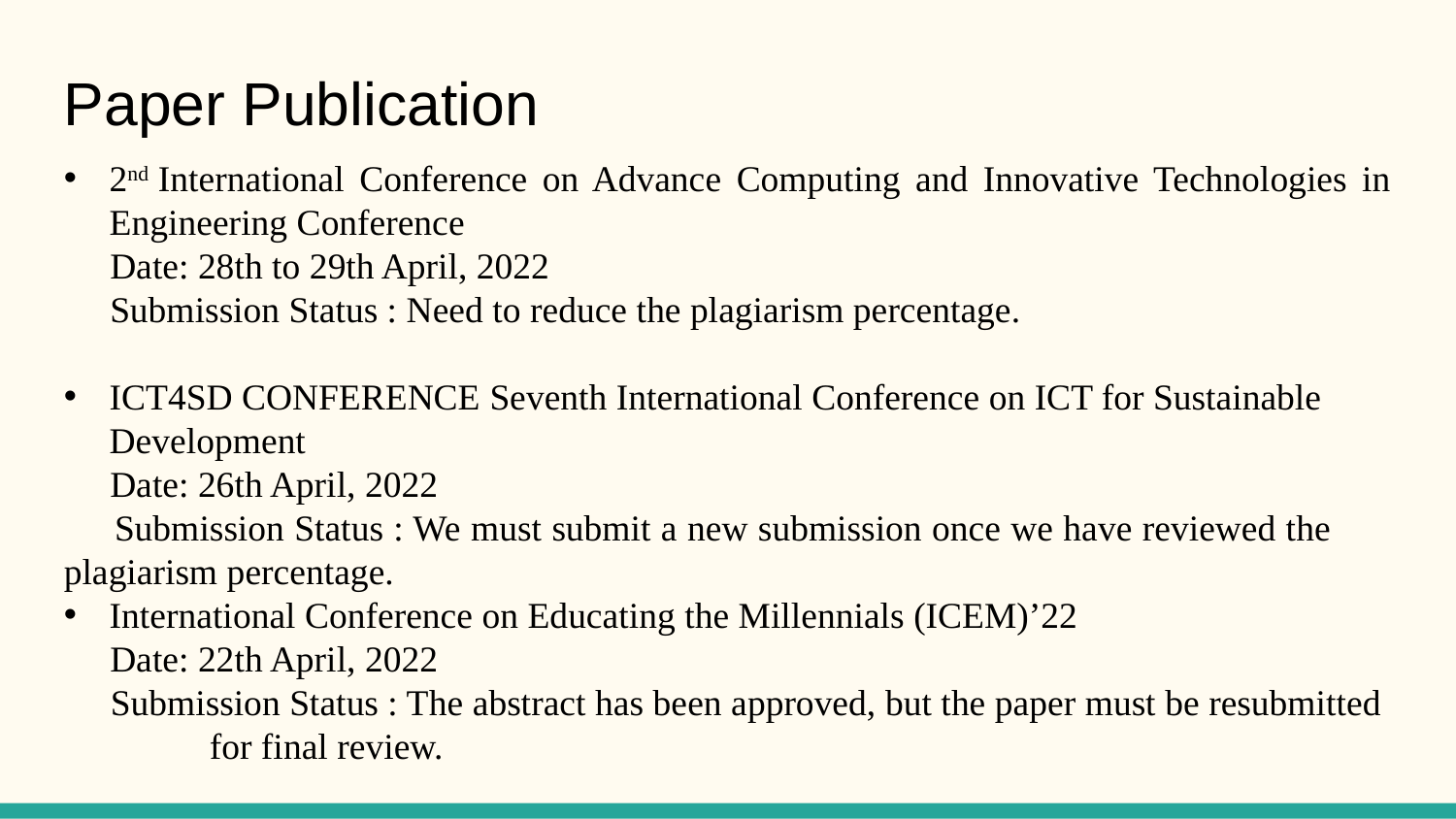

Paper Publication
2nd International Conference on Advance Computing and Innovative Technologies in Engineering Conference
     Date: 28th to 29th April, 2022
     Submission Status : Need to reduce the plagiarism percentage.

ICT4SD CONFERENCE Seventh International Conference on ICT for Sustainable Development
     Date: 26th April, 2022
     Submission Status : We must submit a new submission once we have reviewed the 	plagiarism percentage.
International Conference on Educating the Millennials (ICEM)’22
     Date: 22th April, 2022
     Submission Status : The abstract has been approved, but the paper must be resubmitted    	for final review.